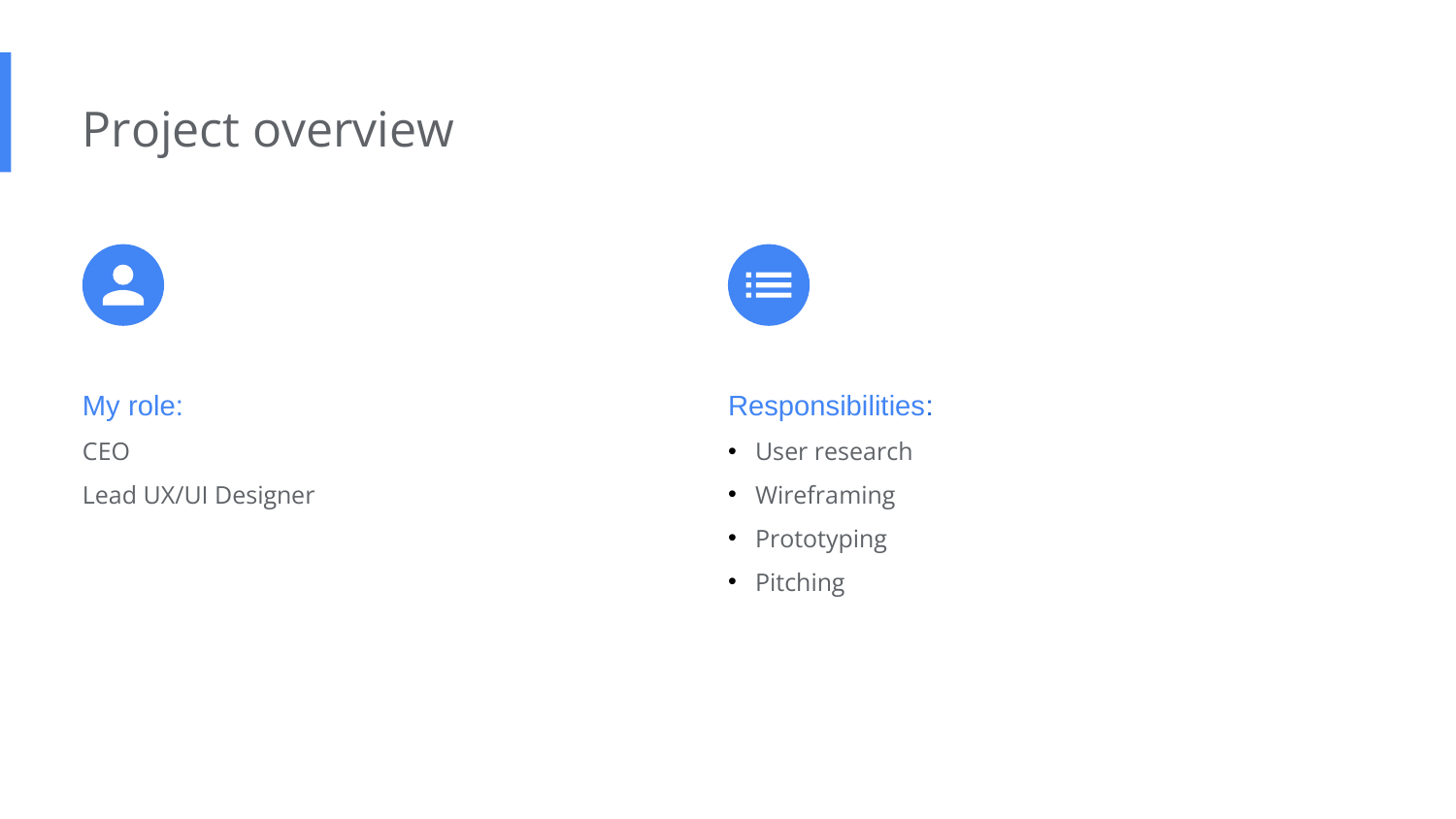

Project overview

My role:
CEO
Lead UX/UI Designer
Responsibilities:
User research
Wireframing
Prototyping
Pitching